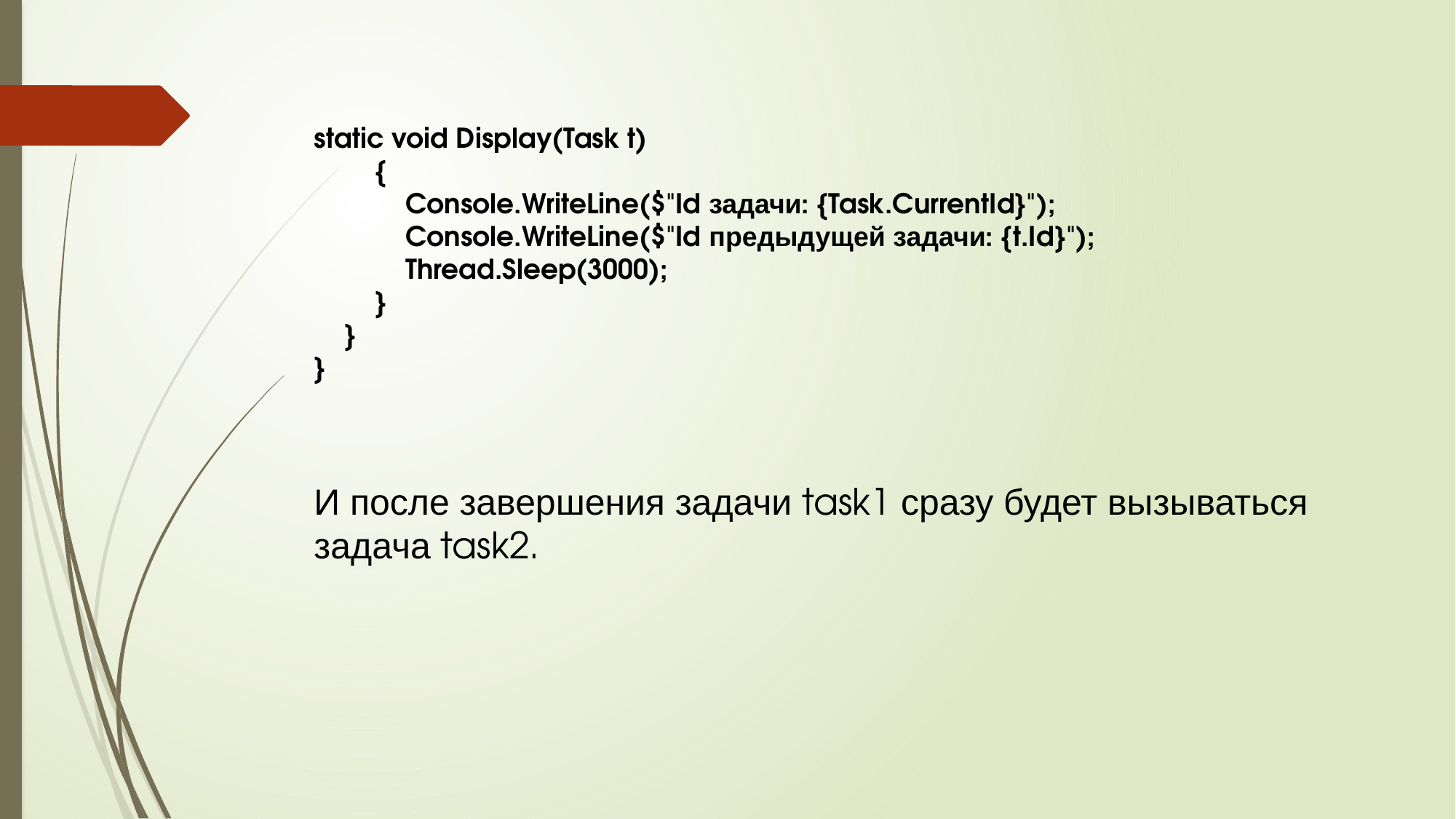

static void Display(Task t)
        {
            Console.WriteLine($"Id задачи: {Task.CurrentId}");
            Console.WriteLine($"Id предыдущей задачи: {t.Id}");
            Thread.Sleep(3000);
        }
    }
}
И после завершения задачи task1 сразу будет вызываться задача task2.